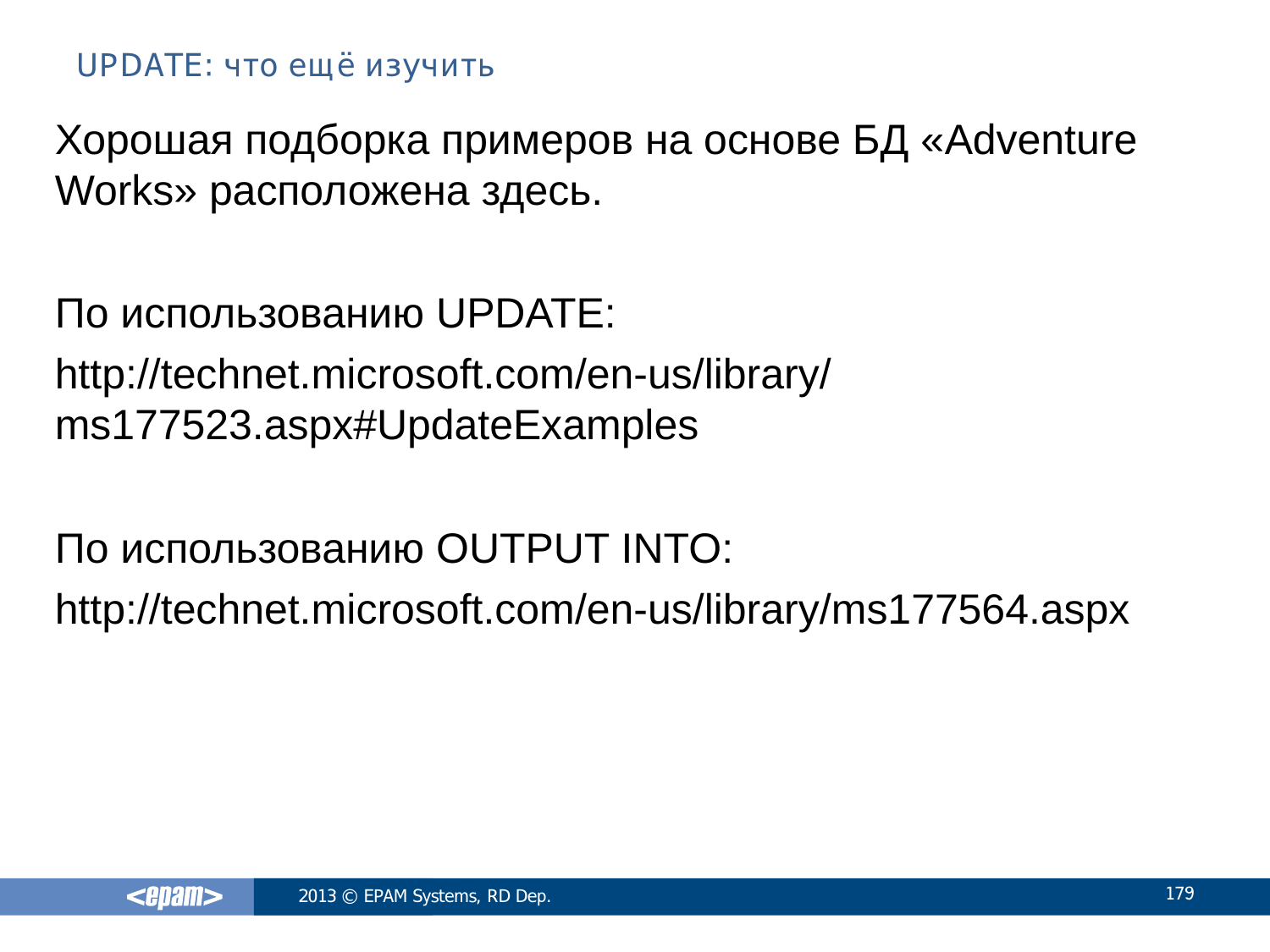

# UPDATE: что ещё изучить
Хорошая подборка примеров на основе БД «Adventure Works» расположена здесь.

По использованию UPDATE:
http://technet.microsoft.com/en-us/library/ms177523.aspx#UpdateExamples

По использованию OUTPUT INTO:
http://technet.microsoft.com/en-us/library/ms177564.aspx
179
2013 © EPAM Systems, RD Dep.